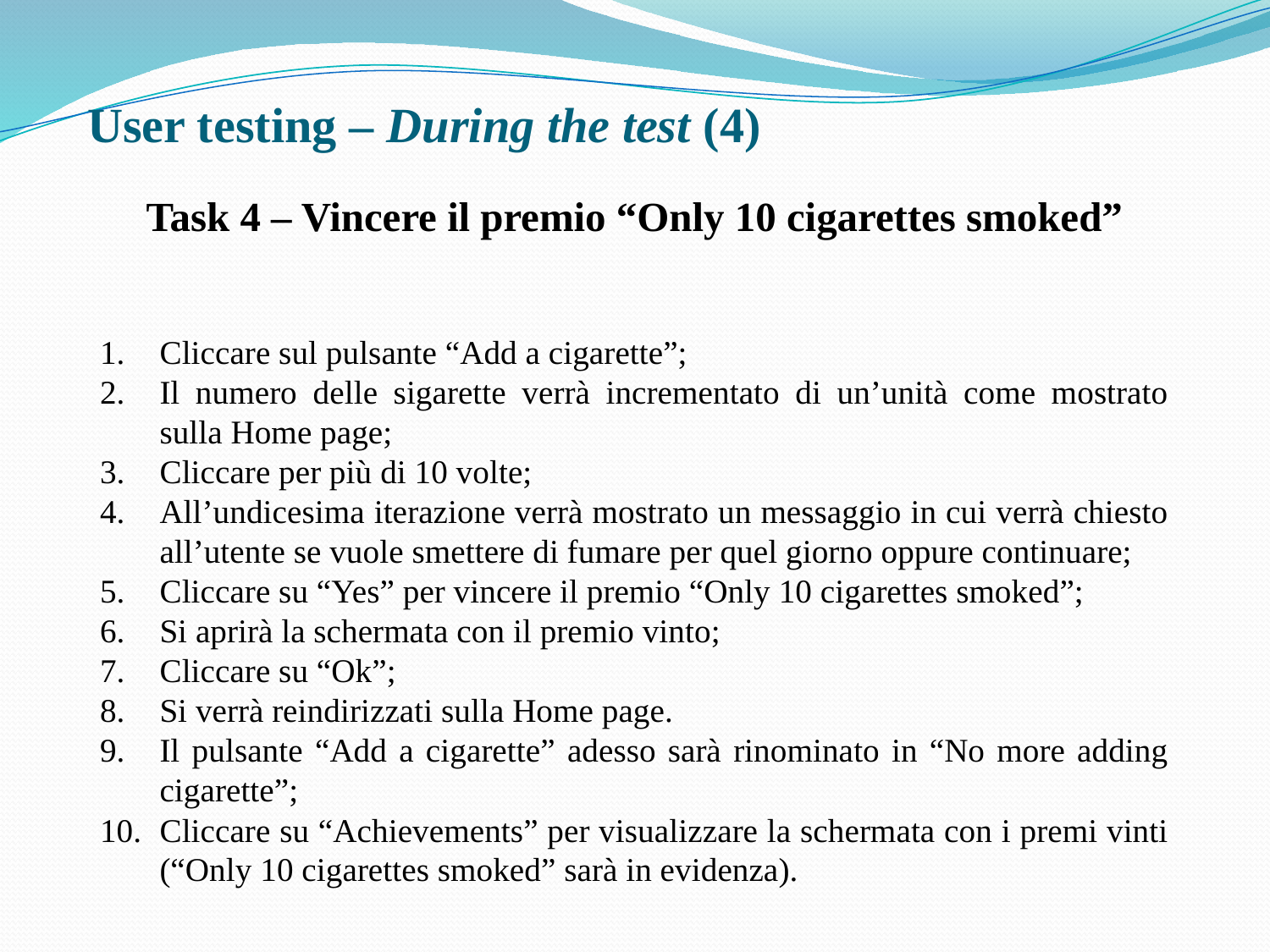

# User testing – During the test (4)
Task 4 – Vincere il premio “Only 10 cigarettes smoked”

Cliccare sul pulsante “Add a cigarette”;
Il numero delle sigarette verrà incrementato di un’unità come mostrato sulla Home page;
Cliccare per più di 10 volte;
All’undicesima iterazione verrà mostrato un messaggio in cui verrà chiesto all’utente se vuole smettere di fumare per quel giorno oppure continuare;
Cliccare su “Yes” per vincere il premio “Only 10 cigarettes smoked”;
Si aprirà la schermata con il premio vinto;
Cliccare su “Ok”;
Si verrà reindirizzati sulla Home page.
Il pulsante “Add a cigarette” adesso sarà rinominato in “No more adding cigarette”;
Cliccare su “Achievements” per visualizzare la schermata con i premi vinti (“Only 10 cigarettes smoked” sarà in evidenza).